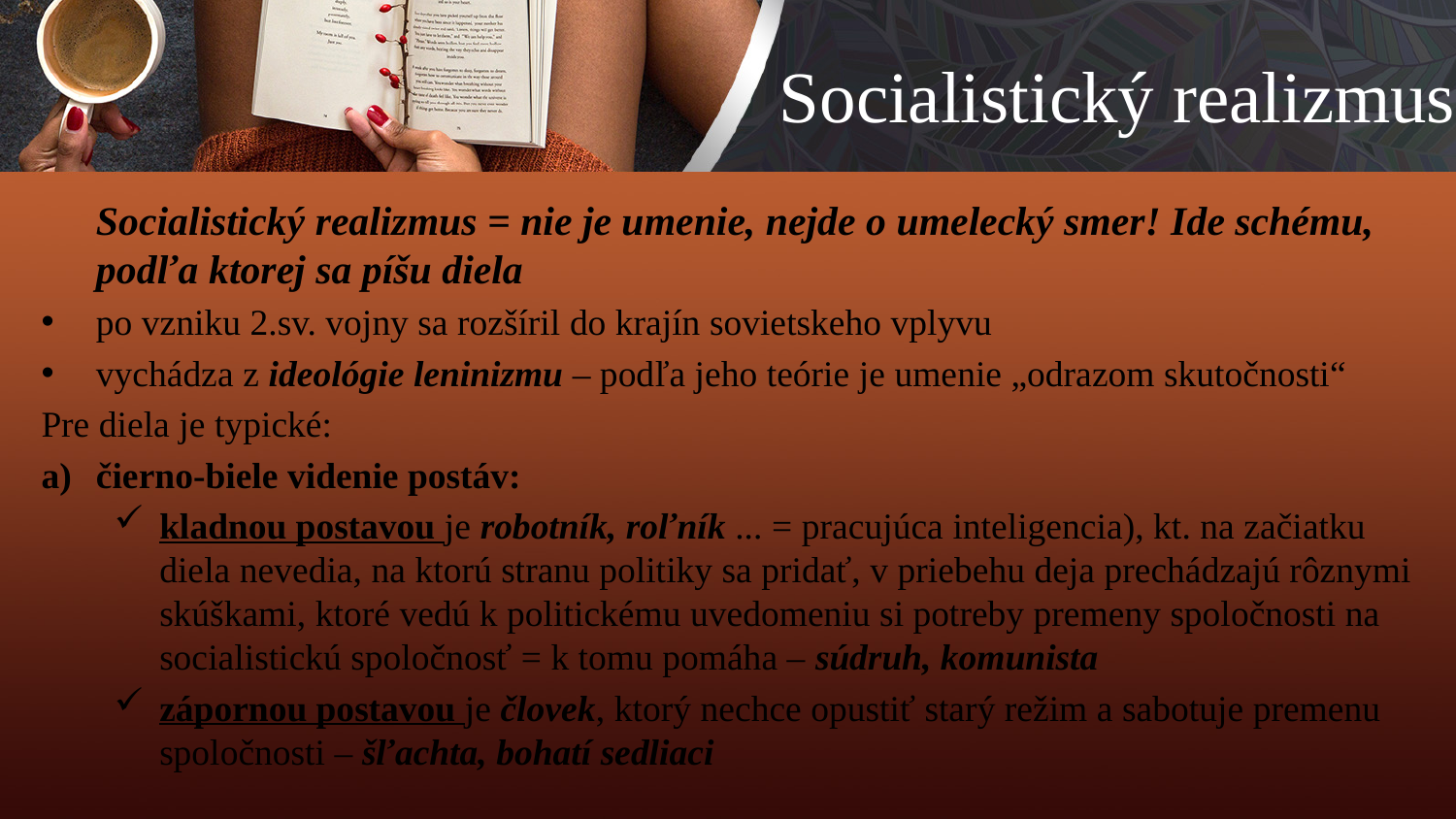

# Socialistický realizmus
	Socialistický realizmus = nie je umenie, nejde o umelecký smer! Ide schému, podľa ktorej sa píšu diela
po vzniku 2.sv. vojny sa rozšíril do krajín sovietskeho vplyvu
vychádza z ideológie leninizmu – podľa jeho teórie je umenie „odrazom skutočnosti“
Pre diela je typické:
čierno-biele videnie postáv:
kladnou postavou je robotník, roľník ... = pracujúca inteligencia), kt. na začiatku diela nevedia, na ktorú stranu politiky sa pridať, v priebehu deja prechádzajú rôznymi skúškami, ktoré vedú k politickému uvedomeniu si potreby premeny spoločnosti na socialistickú spoločnosť = k tomu pomáha – súdruh, komunista
zápornou postavou je človek, ktorý nechce opustiť starý režim a sabotuje premenu spoločnosti – šľachta, bohatí sedliaci